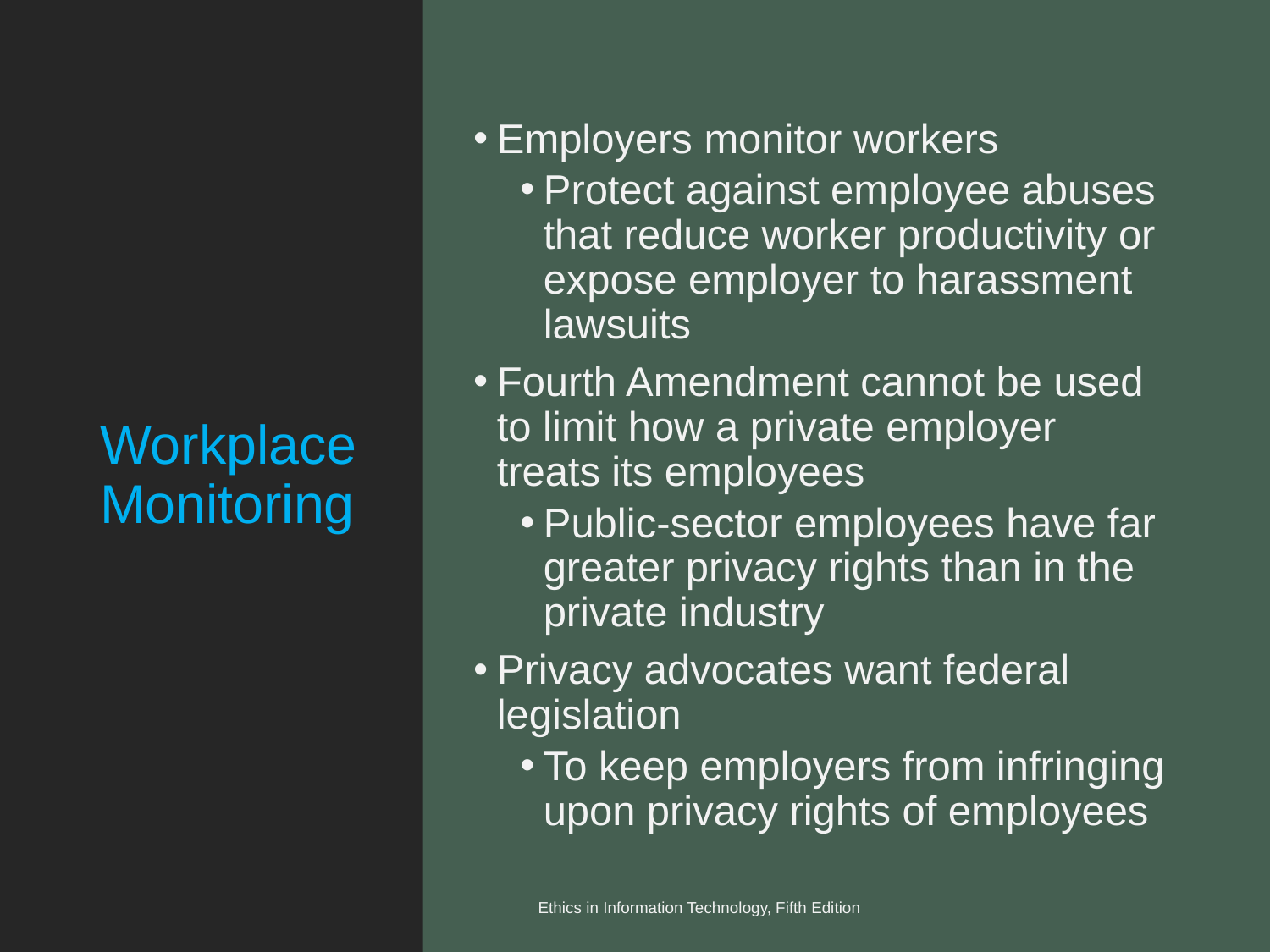

# Workplace Monitoring
Employers monitor workers
Protect against employee abuses that reduce worker productivity or expose employer to harassment lawsuits
Fourth Amendment cannot be used to limit how a private employer treats its employees
Public-sector employees have far greater privacy rights than in the private industry
Privacy advocates want federal legislation
To keep employers from infringing upon privacy rights of employees
Ethics in Information Technology, Fifth Edition